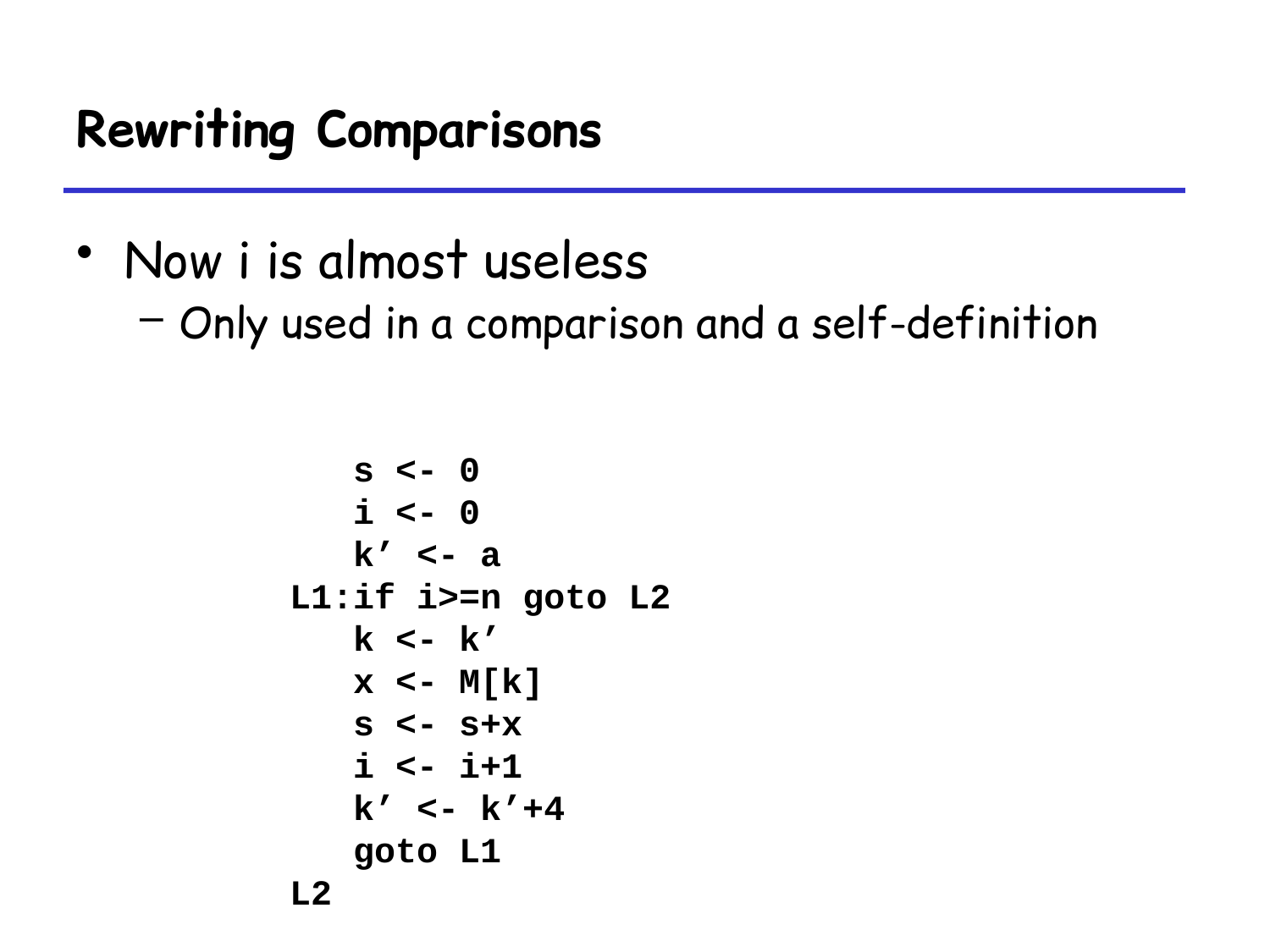

# Rewriting Comparisons
Now i is almost useless
Only used in a comparison and a self-definition
   s <- 0
   i <- 0
   k’ <- a
L1:if i>=n goto L2
   k <- k’
   x <- M[k]
   s <- s+x
   i <- i+1
   k’ <- k’+4
   goto L1
L2
39